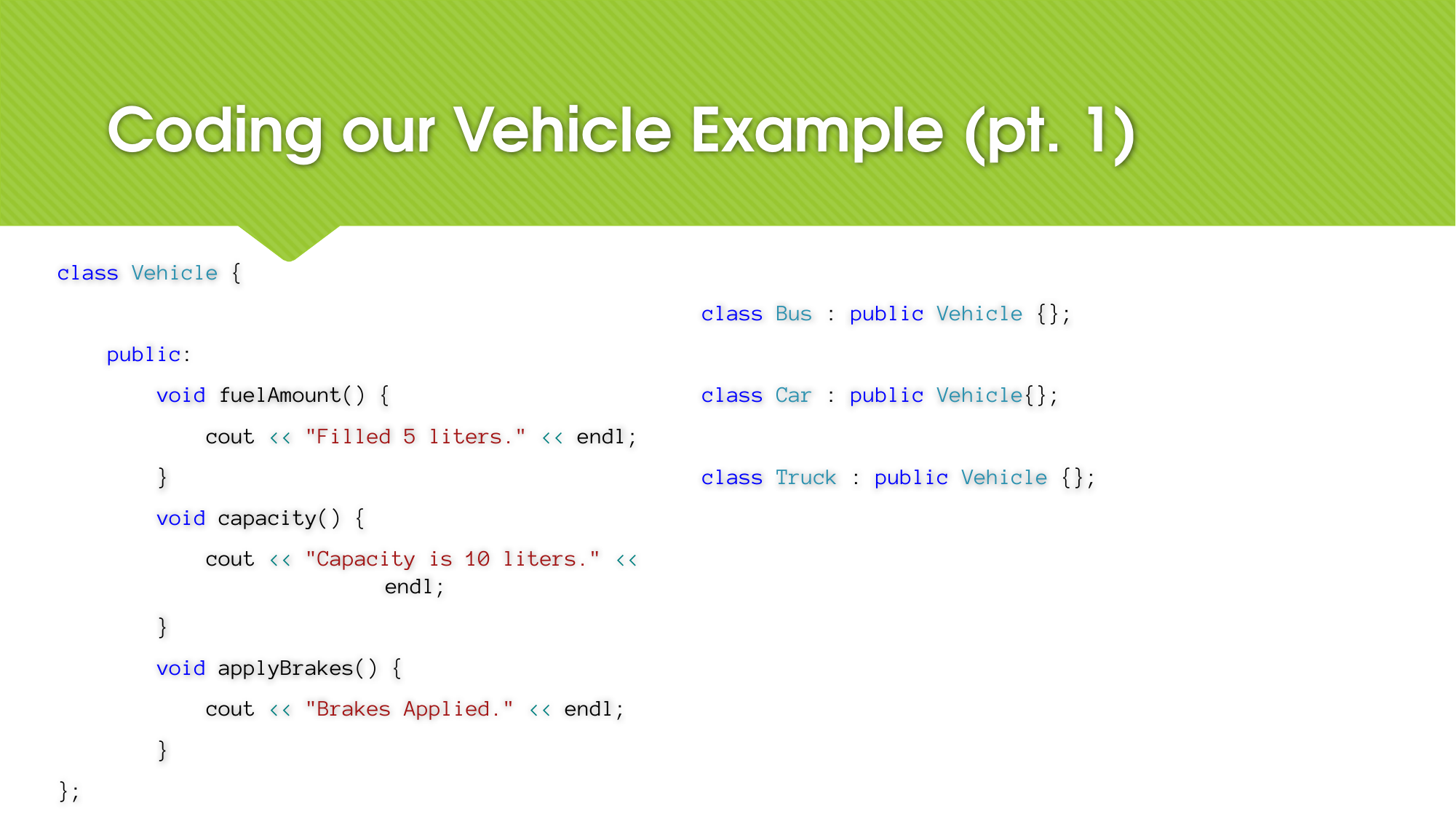

# Coding our Vehicle Example (pt. 1)
class Vehicle {

    public:
        void fuelAmount() {
            cout << "Filled 5 liters." << endl;
        }
        void capacity() {
            cout << "Capacity is 10 liters." << 			endl;
        }
        void applyBrakes() {
            cout << "Brakes Applied." << endl;
        }
};

class Bus : public Vehicle {};

class Car : public Vehicle{};

class Truck : public Vehicle {};